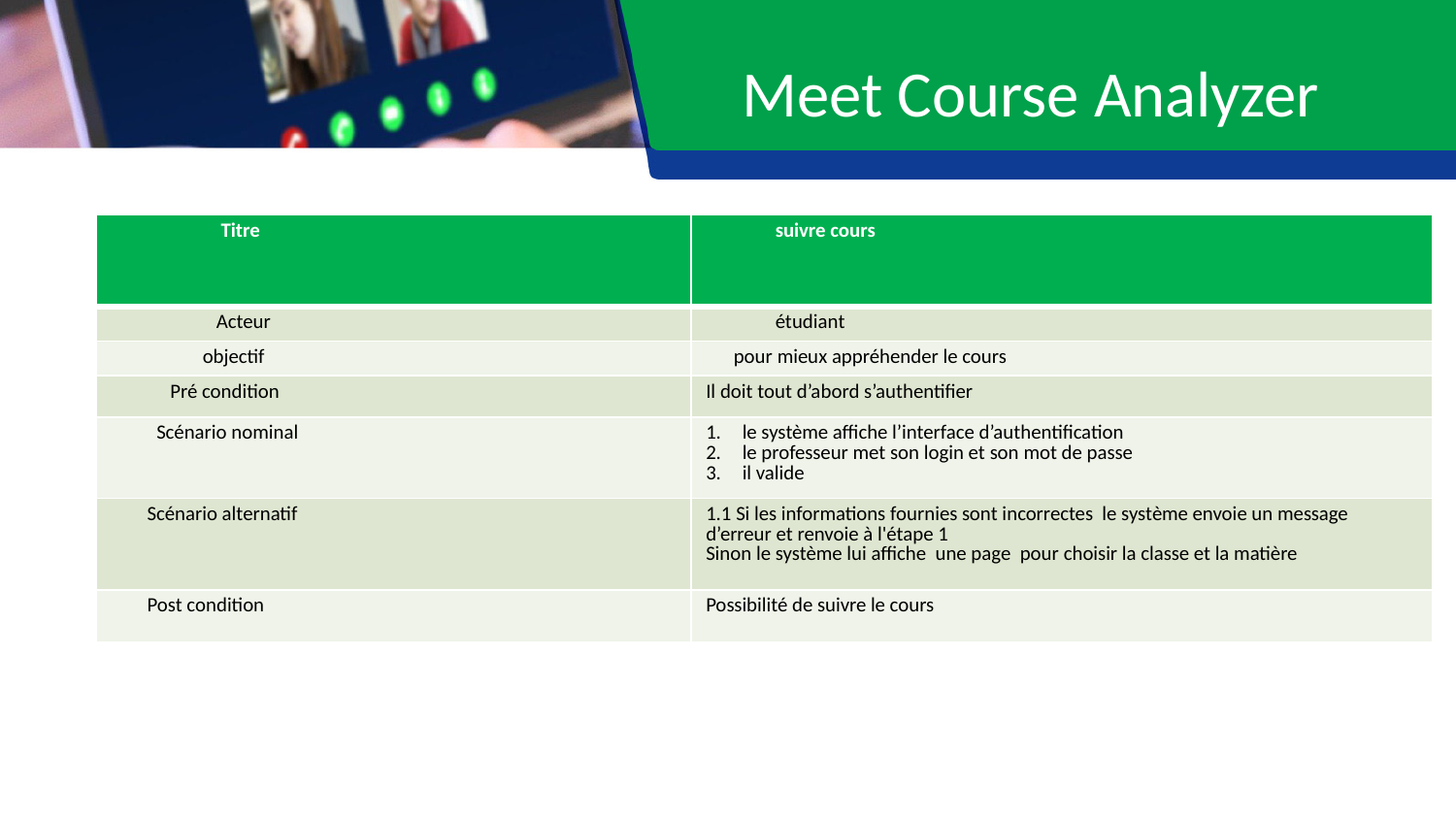

Meet Course Analyzer
| Titre | suivre cours |
| --- | --- |
| Acteur | étudiant |
| objectif | pour mieux appréhender le cours |
| Pré condition | Il doit tout d’abord s’authentifier |
| Scénario nominal | le système affiche l’interface d’authentification le professeur met son login et son mot de passe il valide |
| Scénario alternatif | 1.1 Si les informations fournies sont incorrectes le système envoie un message d’erreur et renvoie à l'étape 1 Sinon le système lui affiche une page pour choisir la classe et la matière |
| Post condition | Possibilité de suivre le cours |